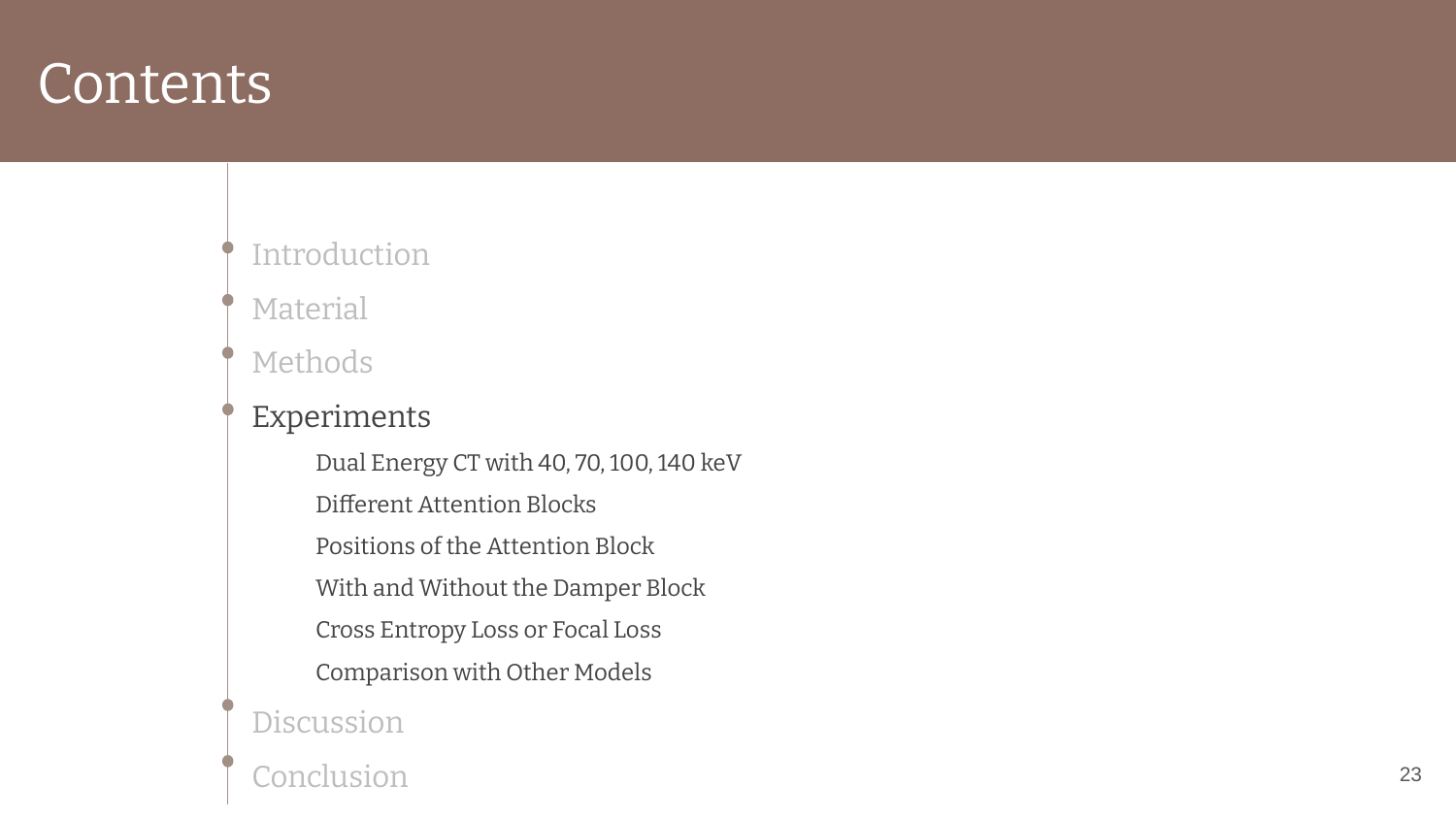

# Contents
Introduction
Material
Methods
Experiments
Dual Energy CT with 40, 70, 100, 140 keV
Different Attention Blocks
Positions of the Attention Block
With and Without the Damper Block
Cross Entropy Loss or Focal Loss
Comparison with Other Models
Discussion
Conclusion

23